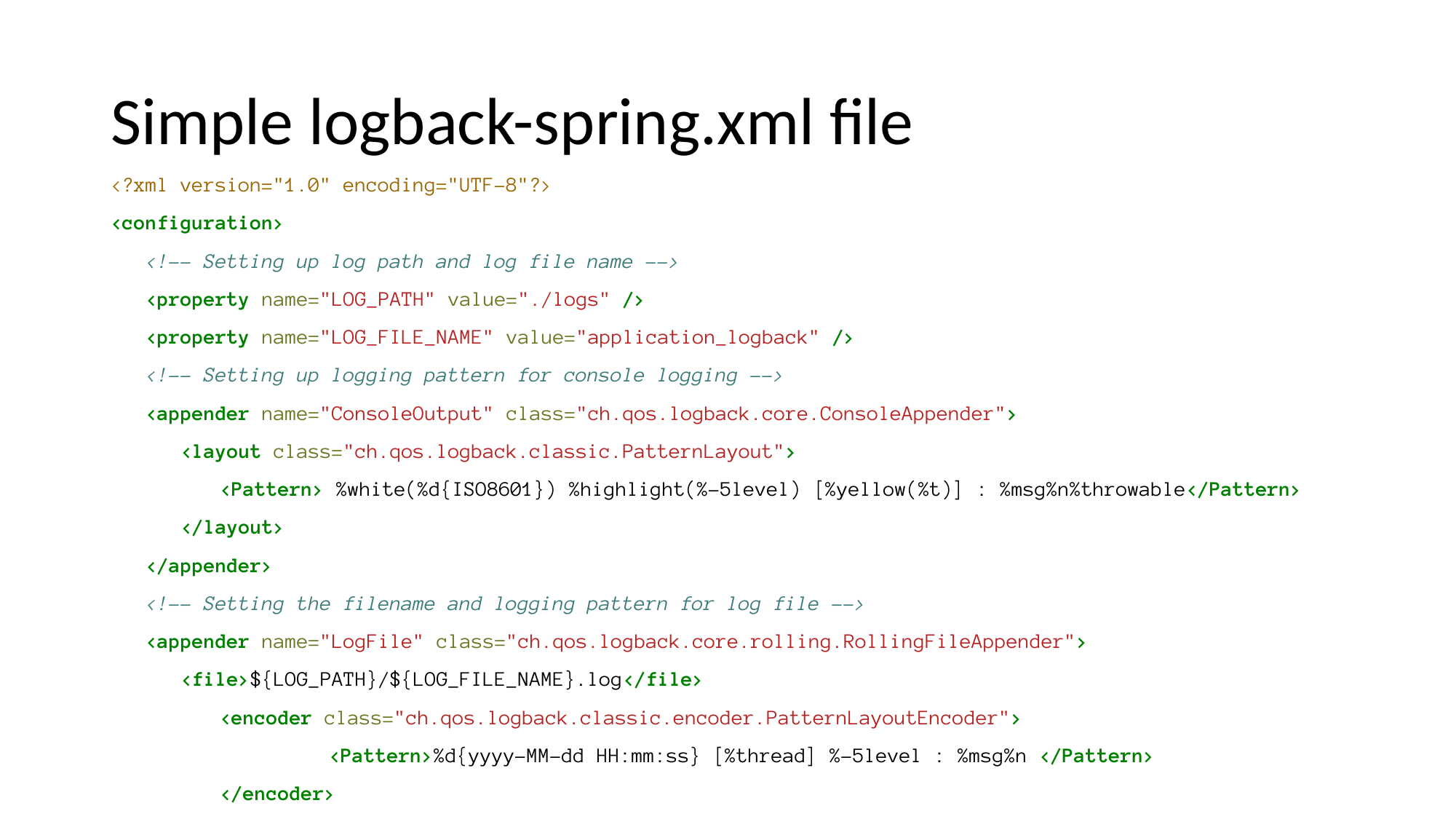

# Simple logback-spring.xml file
<?xml version="1.0" encoding="UTF-8"?>
<configuration>
   <!-- Setting up log path and log file name -->
   <property name="LOG_PATH" value="./logs" />
   <property name="LOG_FILE_NAME" value="application_logback" />
   <!-- Setting up logging pattern for console logging -->
   <appender name="ConsoleOutput" class="ch.qos.logback.core.ConsoleAppender">
      <layout class="ch.qos.logback.classic.PatternLayout">
	<Pattern> %white(%d{ISO8601}) %highlight(%-5level) [%yellow(%t)] : %msg%n%throwable</Pattern>
      </layout>
   </appender>
   <!-- Setting the filename and logging pattern for log file -->
   <appender name="LogFile" class="ch.qos.logback.core.rolling.RollingFileAppender">
      <file>${LOG_PATH}/${LOG_FILE_NAME}.log</file>
	<encoder class="ch.qos.logback.classic.encoder.PatternLayoutEncoder">
		<Pattern>%d{yyyy-MM-dd HH:mm:ss} [%thread] %-5level : %msg%n </Pattern>
	</encoder>